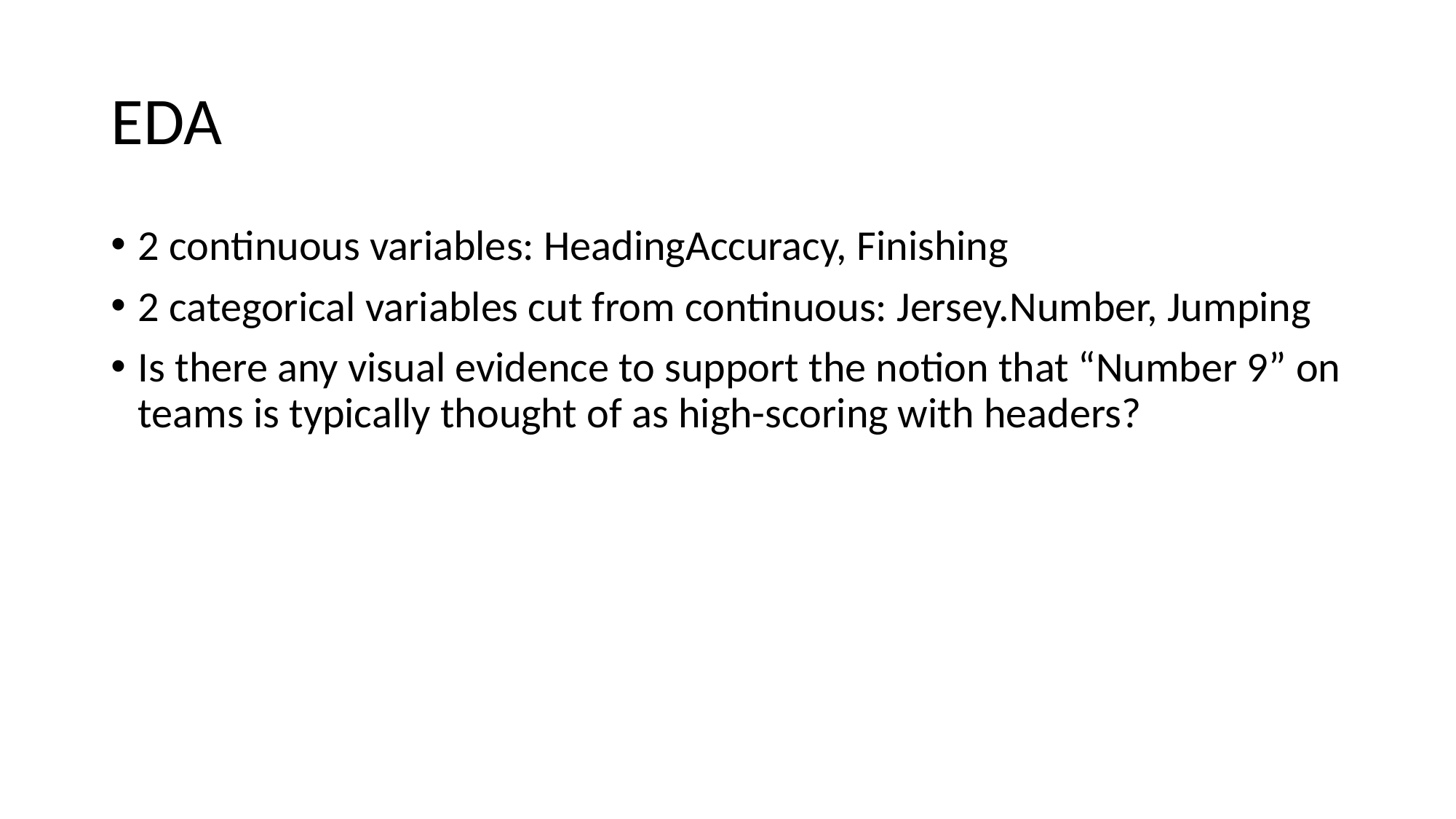

# EDA
2 continuous variables: HeadingAccuracy, Finishing
2 categorical variables cut from continuous: Jersey.Number, Jumping
Is there any visual evidence to support the notion that “Number 9” on teams is typically thought of as high-scoring with headers?